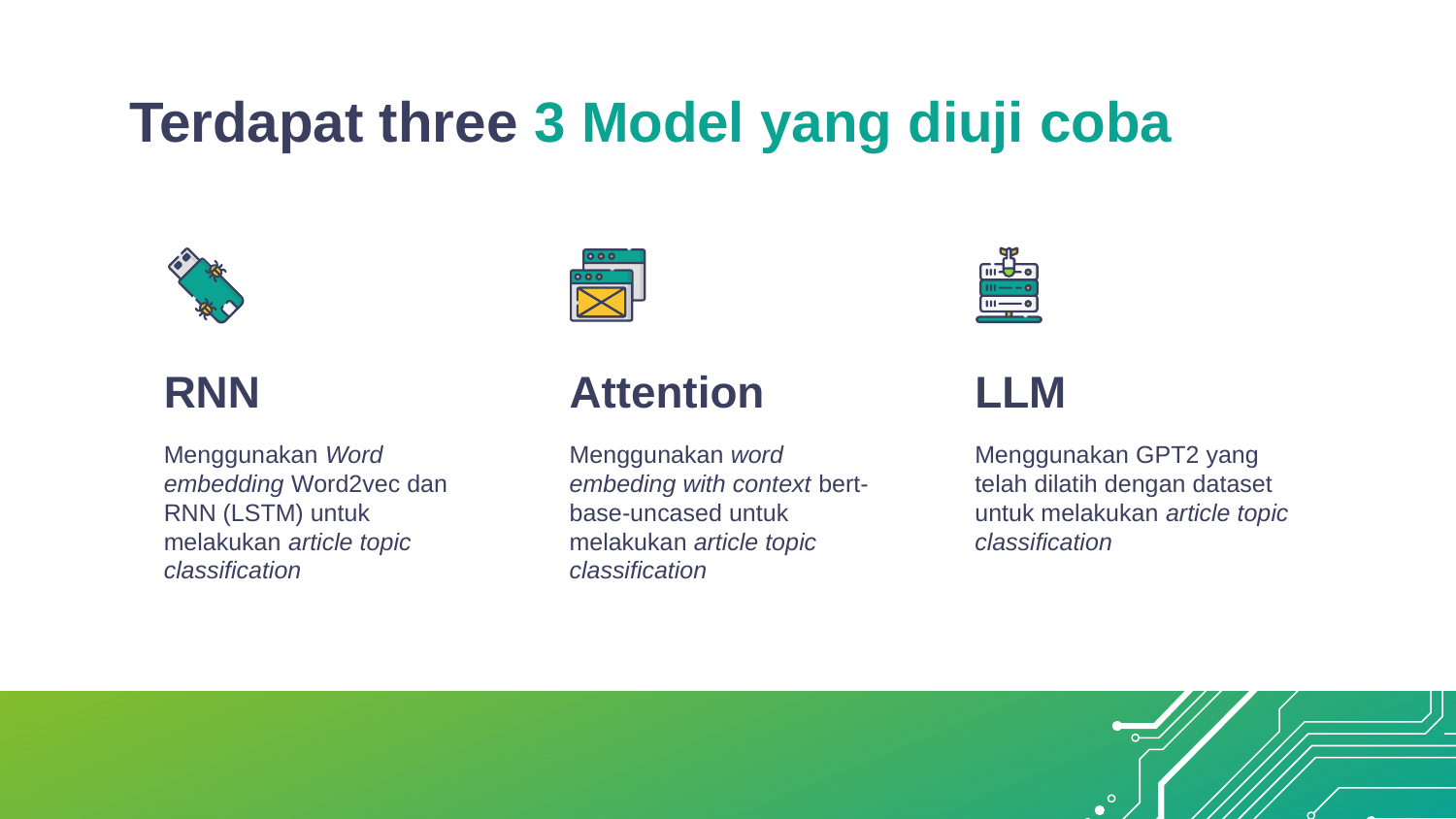

# Terdapat three 3 Model yang diuji coba

RNN
Attention
LLM
Menggunakan Word embedding Word2vec dan RNN (LSTM) untuk melakukan article topic classification
Menggunakan word embeding with context bert-base-uncased untuk melakukan article topic classification
Menggunakan GPT2 yang telah dilatih dengan dataset untuk melakukan article topic classification